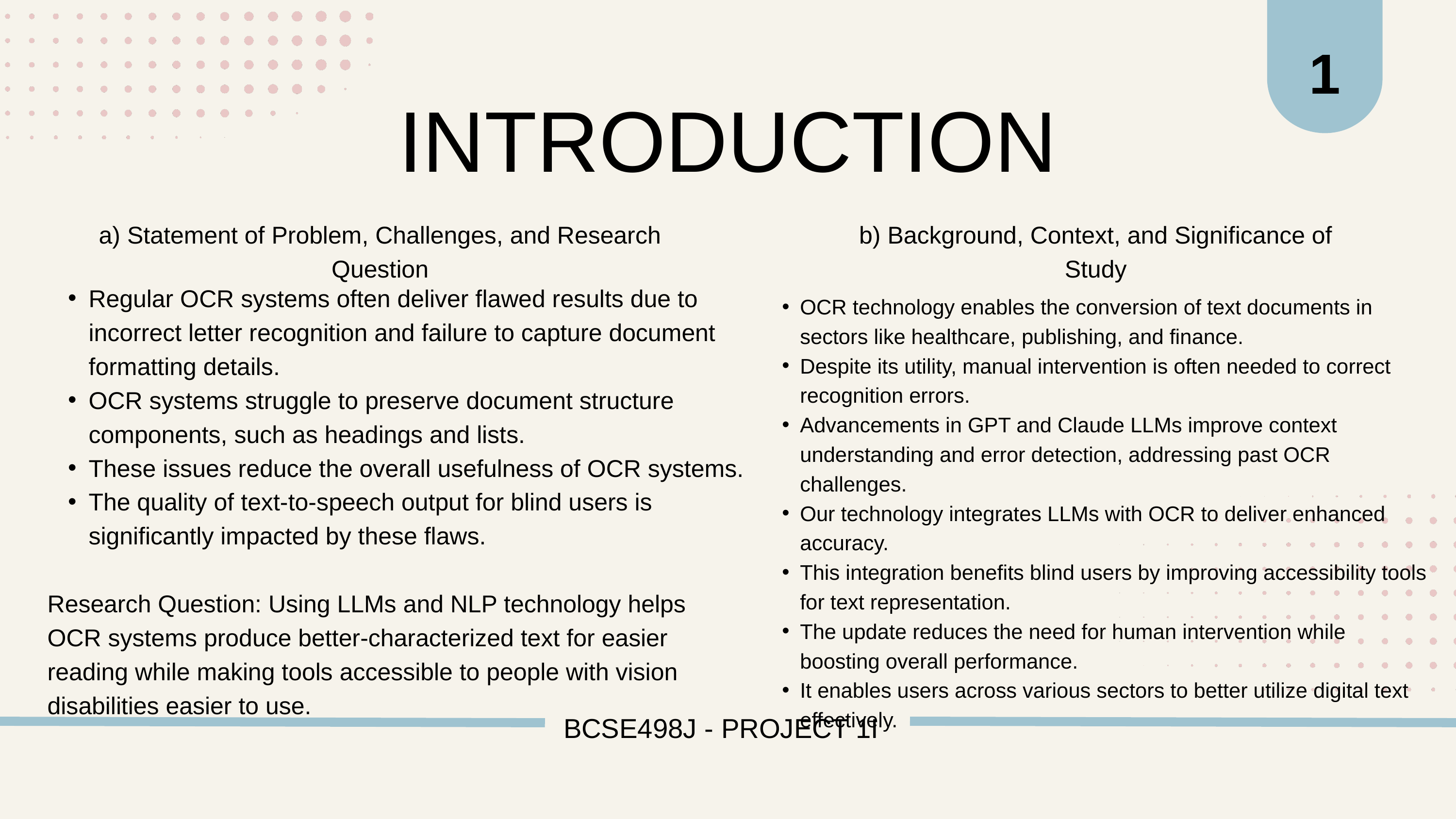

1

INTRODUCTION
a) Statement of Problem, Challenges, and Research Question
b) Background, Context, and Significance of Study
Regular OCR systems often deliver flawed results due to incorrect letter recognition and failure to capture document formatting details.
OCR systems struggle to preserve document structure components, such as headings and lists.
These issues reduce the overall usefulness of OCR systems.
The quality of text-to-speech output for blind users is significantly impacted by these flaws.

Research Question: Using LLMs and NLP technology helps OCR systems produce better-characterized text for easier reading while making tools accessible to people with vision disabilities easier to use.

OCR technology enables the conversion of text documents in sectors like healthcare, publishing, and finance.
Despite its utility, manual intervention is often needed to correct recognition errors.
Advancements in GPT and Claude LLMs improve context understanding and error detection, addressing past OCR challenges.
Our technology integrates LLMs with OCR to deliver enhanced accuracy.
This integration benefits blind users by improving accessibility tools for text representation.
The update reduces the need for human intervention while boosting overall performance.
It enables users across various sectors to better utilize digital text effectively.

BCSE498J - PROJECT 1I